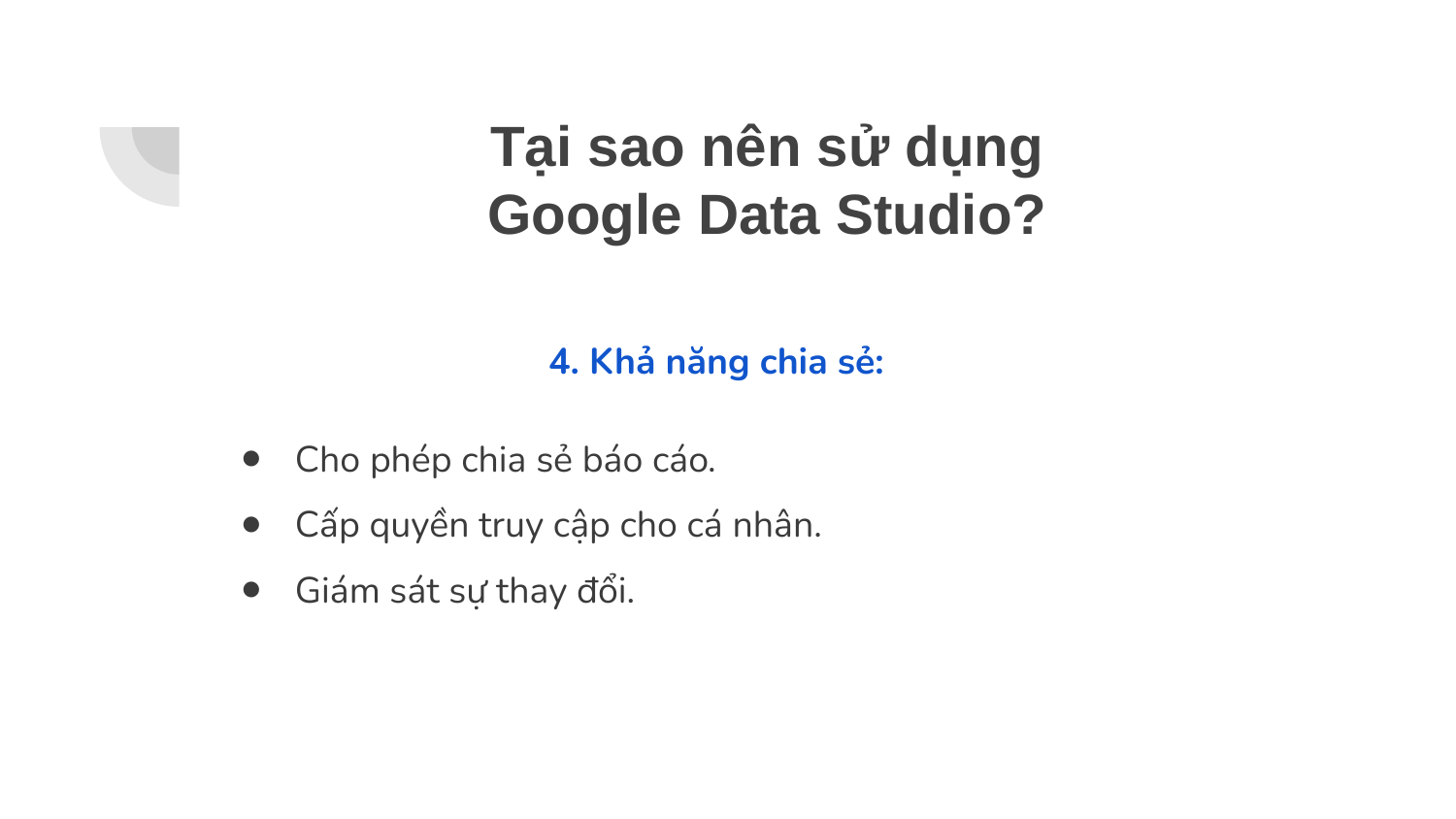

# Tại sao nên sử dụng
Google Data Studio?
4. Khả năng chia sẻ:
Cho phép chia sẻ báo cáo.
Cấp quyền truy cập cho cá nhân.
Giám sát sự thay đổi.